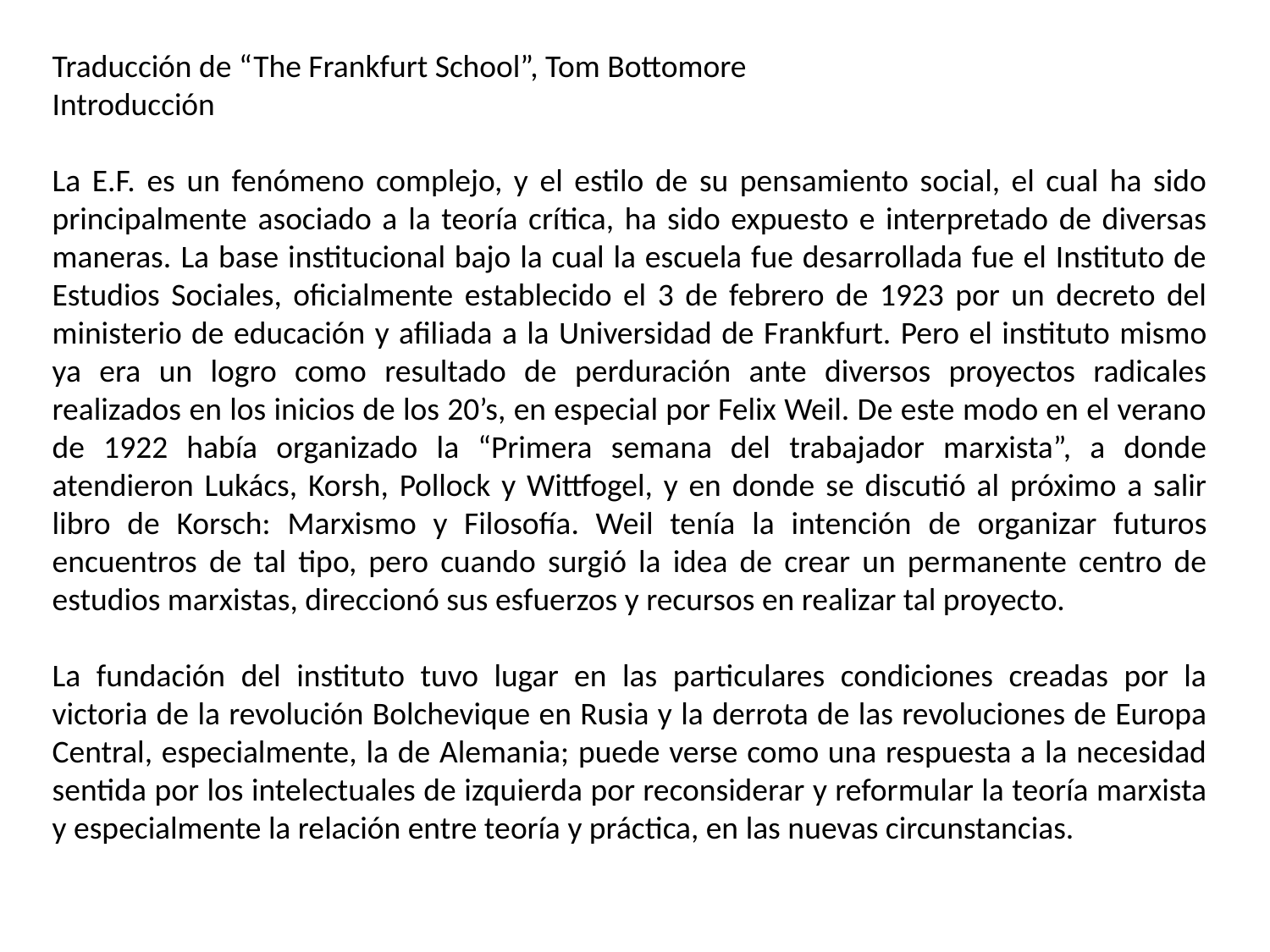

Traducción de “The Frankfurt School”, Tom Bottomore
Introducción

La E.F. es un fenómeno complejo, y el estilo de su pensamiento social, el cual ha sido principalmente asociado a la teoría crítica, ha sido expuesto e interpretado de diversas maneras. La base institucional bajo la cual la escuela fue desarrollada fue el Instituto de Estudios Sociales, oficialmente establecido el 3 de febrero de 1923 por un decreto del ministerio de educación y afiliada a la Universidad de Frankfurt. Pero el instituto mismo ya era un logro como resultado de perduración ante diversos proyectos radicales realizados en los inicios de los 20’s, en especial por Felix Weil. De este modo en el verano de 1922 había organizado la “Primera semana del trabajador marxista”, a donde atendieron Lukács, Korsh, Pollock y Wittfogel, y en donde se discutió al próximo a salir libro de Korsch: Marxismo y Filosofía. Weil tenía la intención de organizar futuros encuentros de tal tipo, pero cuando surgió la idea de crear un permanente centro de estudios marxistas, direccionó sus esfuerzos y recursos en realizar tal proyecto.

La fundación del instituto tuvo lugar en las particulares condiciones creadas por la victoria de la revolución Bolchevique en Rusia y la derrota de las revoluciones de Europa Central, especialmente, la de Alemania; puede verse como una respuesta a la necesidad sentida por los intelectuales de izquierda por reconsiderar y reformular la teoría marxista y especialmente la relación entre teoría y práctica, en las nuevas circunstancias.